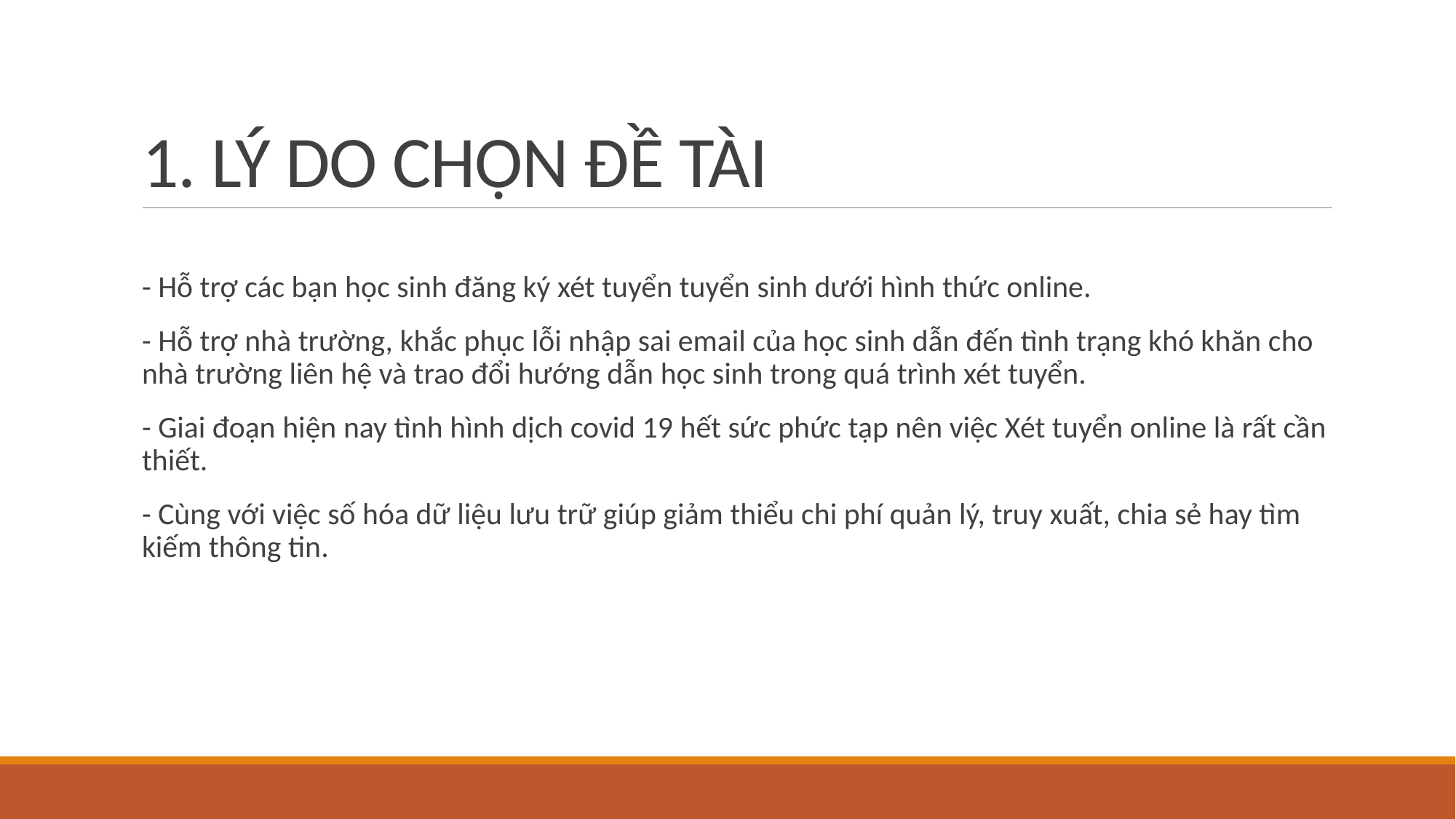

# 1. LÝ DO CHỌN ĐỀ TÀI
- Hỗ trợ các bạn học sinh đăng ký xét tuyển tuyển sinh dưới hình thức online.
- Hỗ trợ nhà trường, khắc phục lỗi nhập sai email của học sinh dẫn đến tình trạng khó khăn cho nhà trường liên hệ và trao đổi hướng dẫn học sinh trong quá trình xét tuyển.
- Giai đoạn hiện nay tình hình dịch covid 19 hết sức phức tạp nên việc Xét tuyển online là rất cần thiết.
- Cùng với việc số hóa dữ liệu lưu trữ giúp giảm thiểu chi phí quản lý, truy xuất, chia sẻ hay tìm kiếm thông tin.